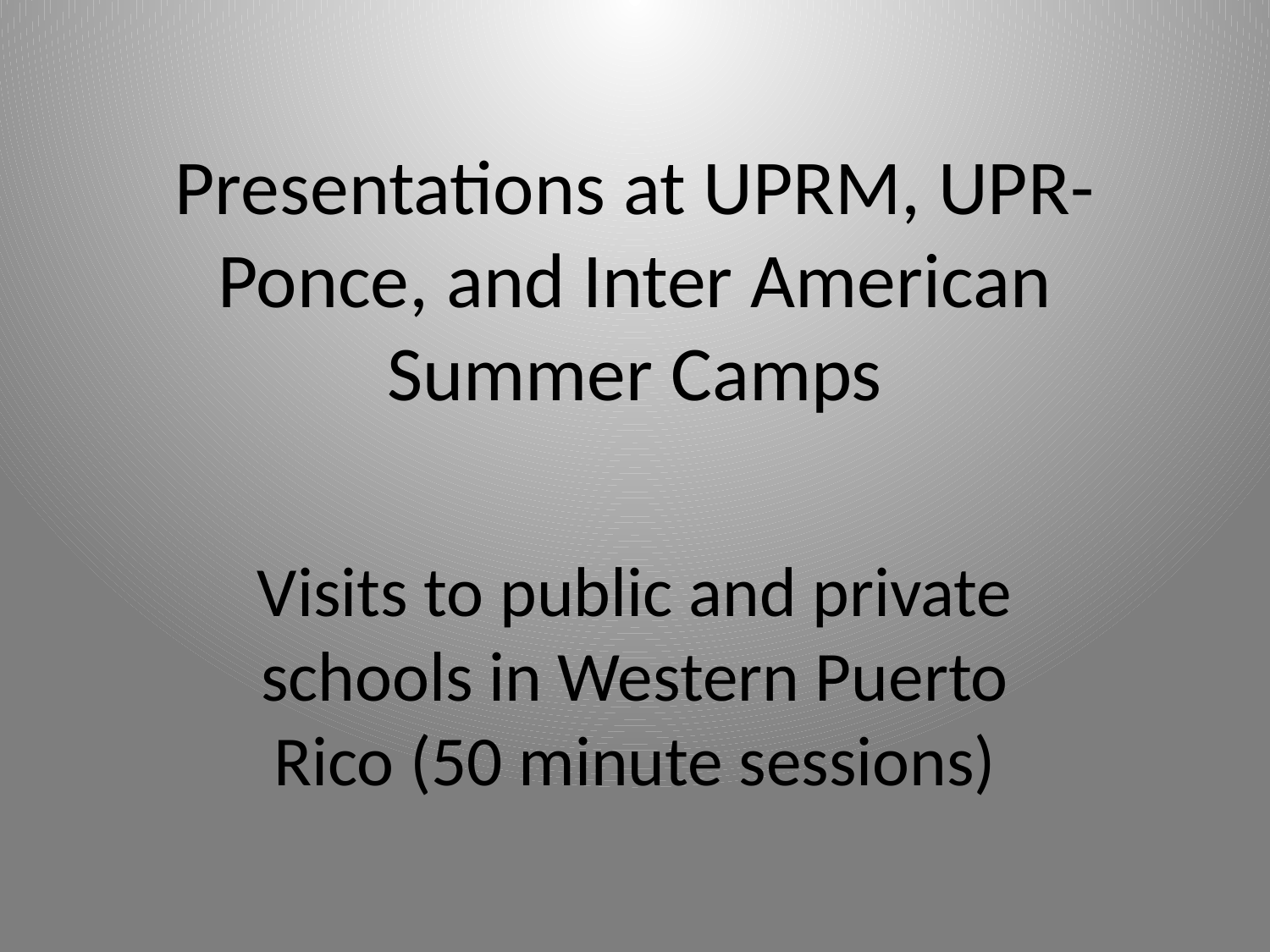

# Presentations at UPRM, UPR-Ponce, and Inter American Summer Camps
Visits to public and private schools in Western Puerto Rico (50 minute sessions)